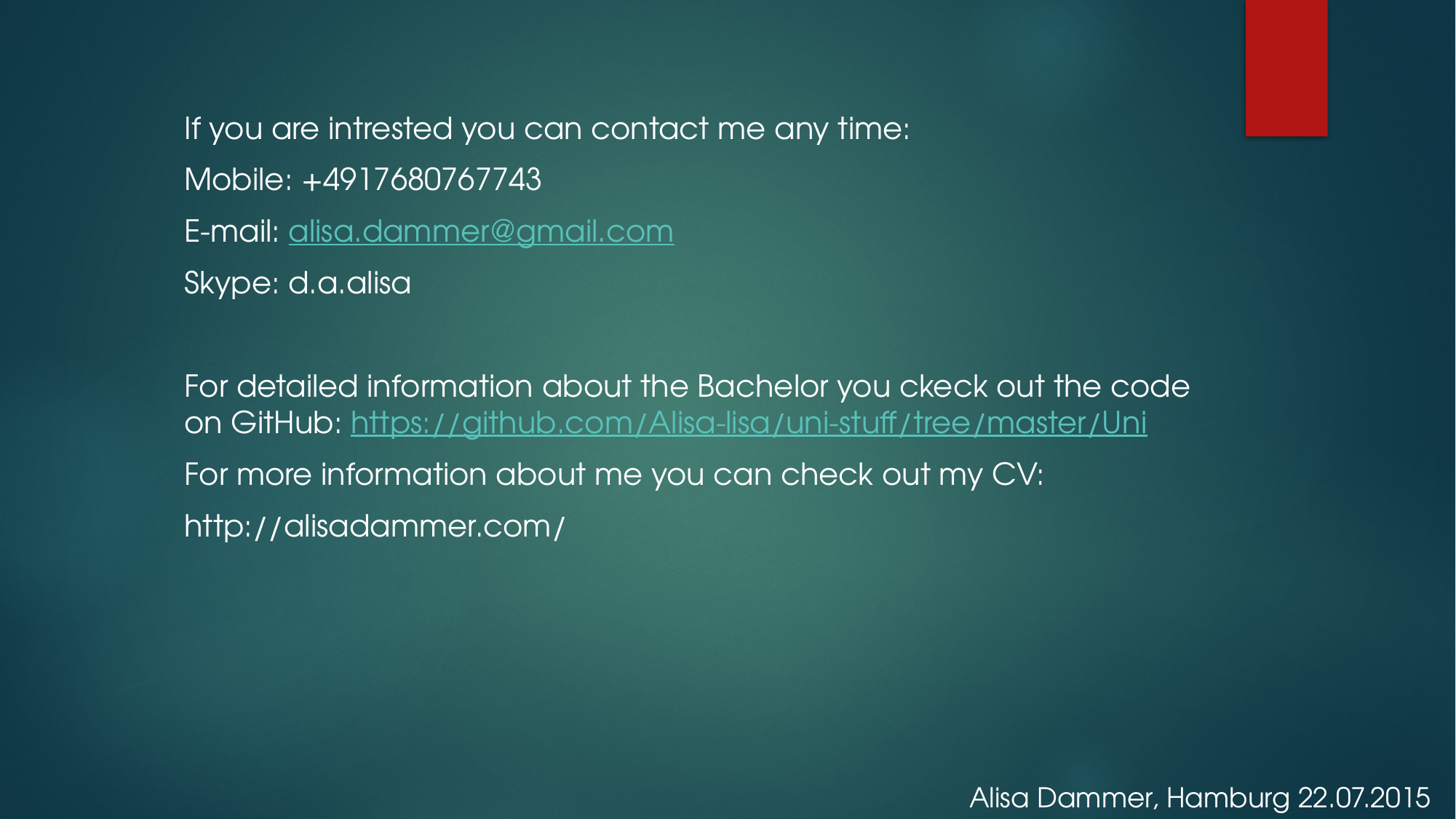

If you are intrested you can contact me any time:
Mobile: +4917680767743
E-mail: alisa.dammer@gmail.com
Skype: d.a.alisa

For detailed information about the Bachelor you ckeck out the code on GitHub: https://github.com/Alisa-lisa/uni-stuff/tree/master/Uni
For more information about me you can check out my CV:
http://alisadammer.com/
Alisa Dammer, Hamburg 22.07.2015